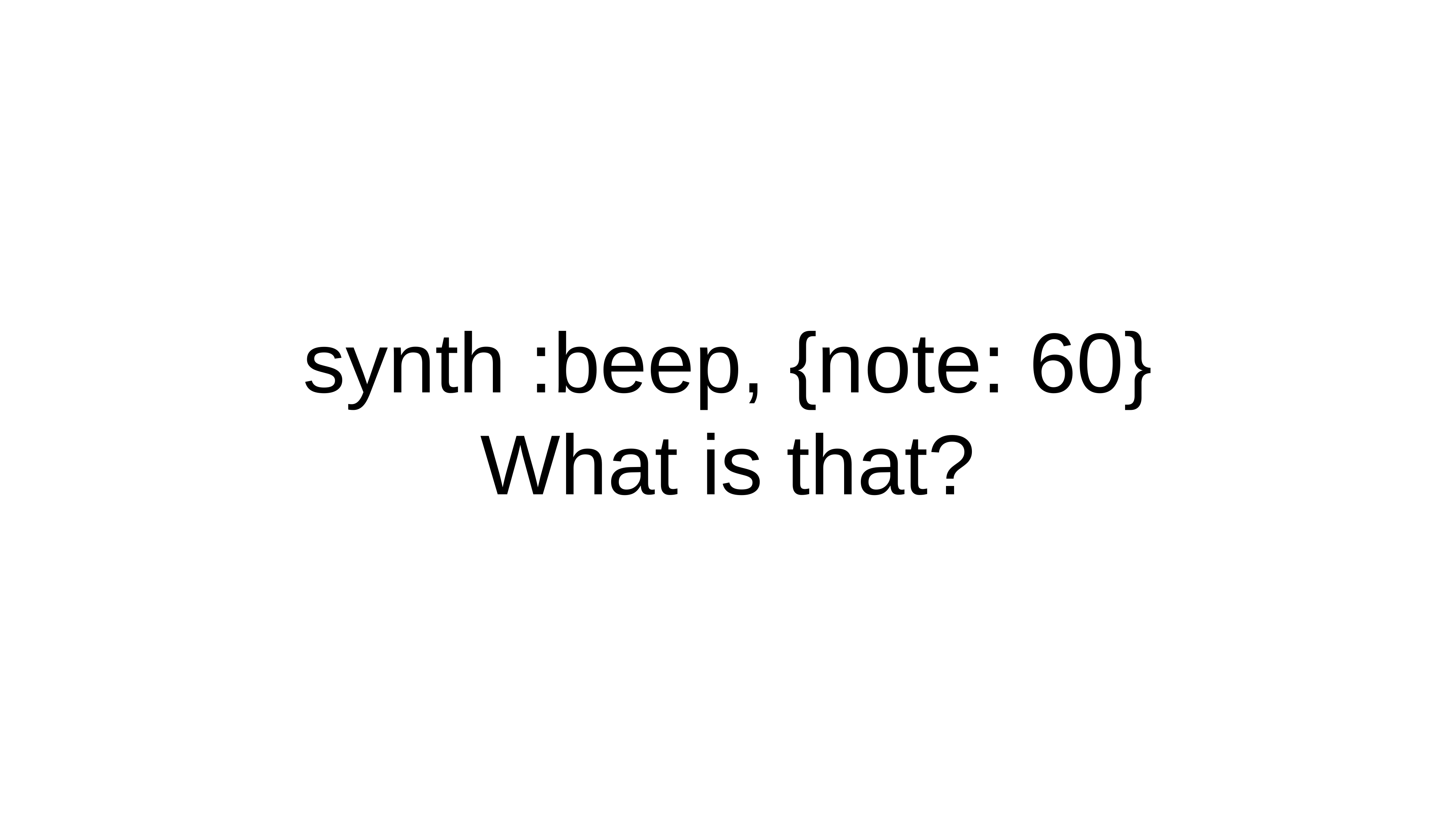

# synth :beep, {note: 60}
What is that?